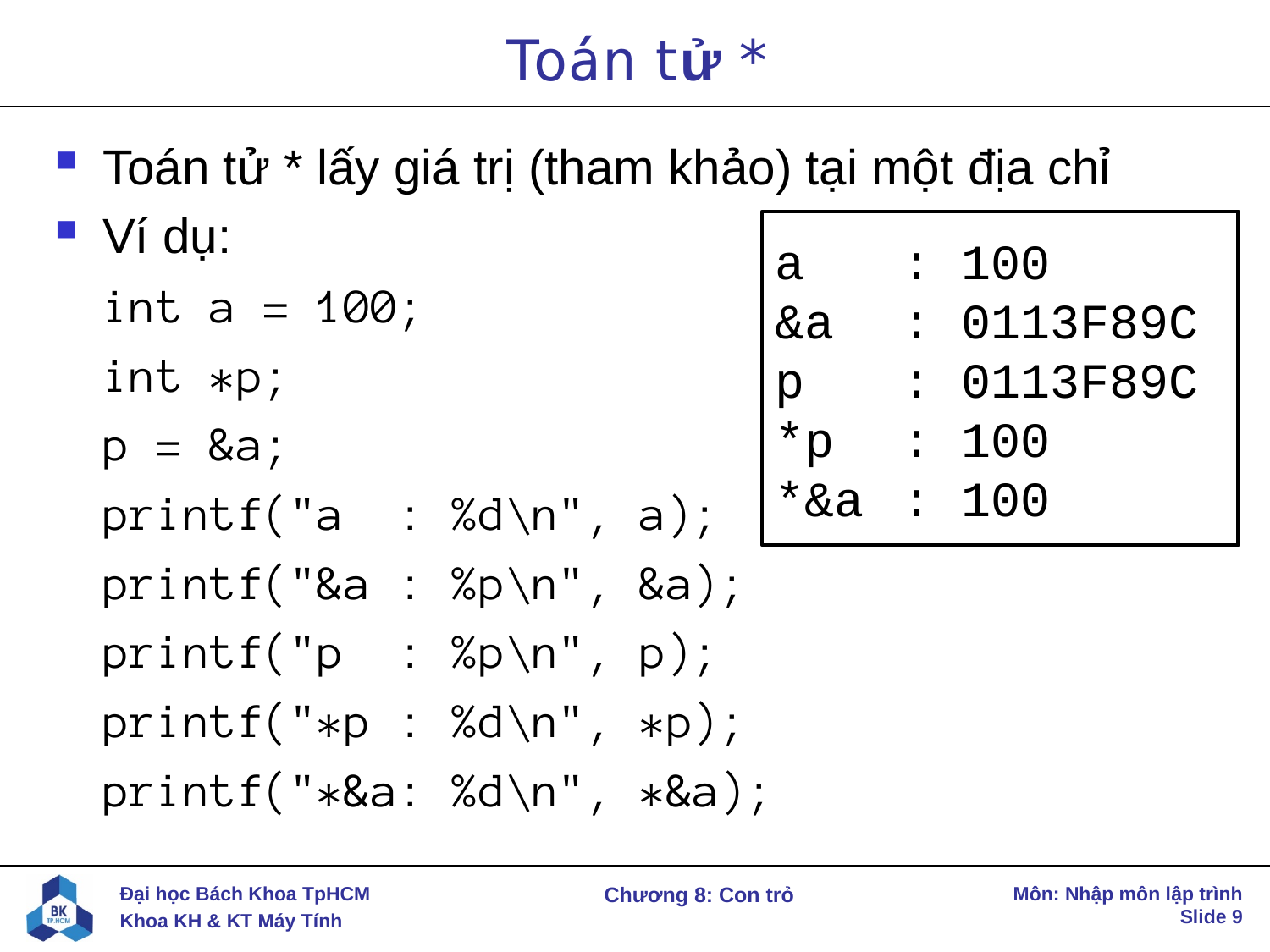

# Toán tử *
Toán tử * lấy giá trị (tham khảo) tại một địa chỉ
Ví dụ:
int a = 100;
int *p;
p = &a;
printf("a  : %d\n", a);
printf("&a : %p\n", &a);
printf("p  : %p\n", p);
printf("*p : %d\n", *p);
printf("*&a: %d\n", *&a);
a	: 100
&a	: 0113F89C
p	: 0113F89C
*p	: 100
*&a	: 100